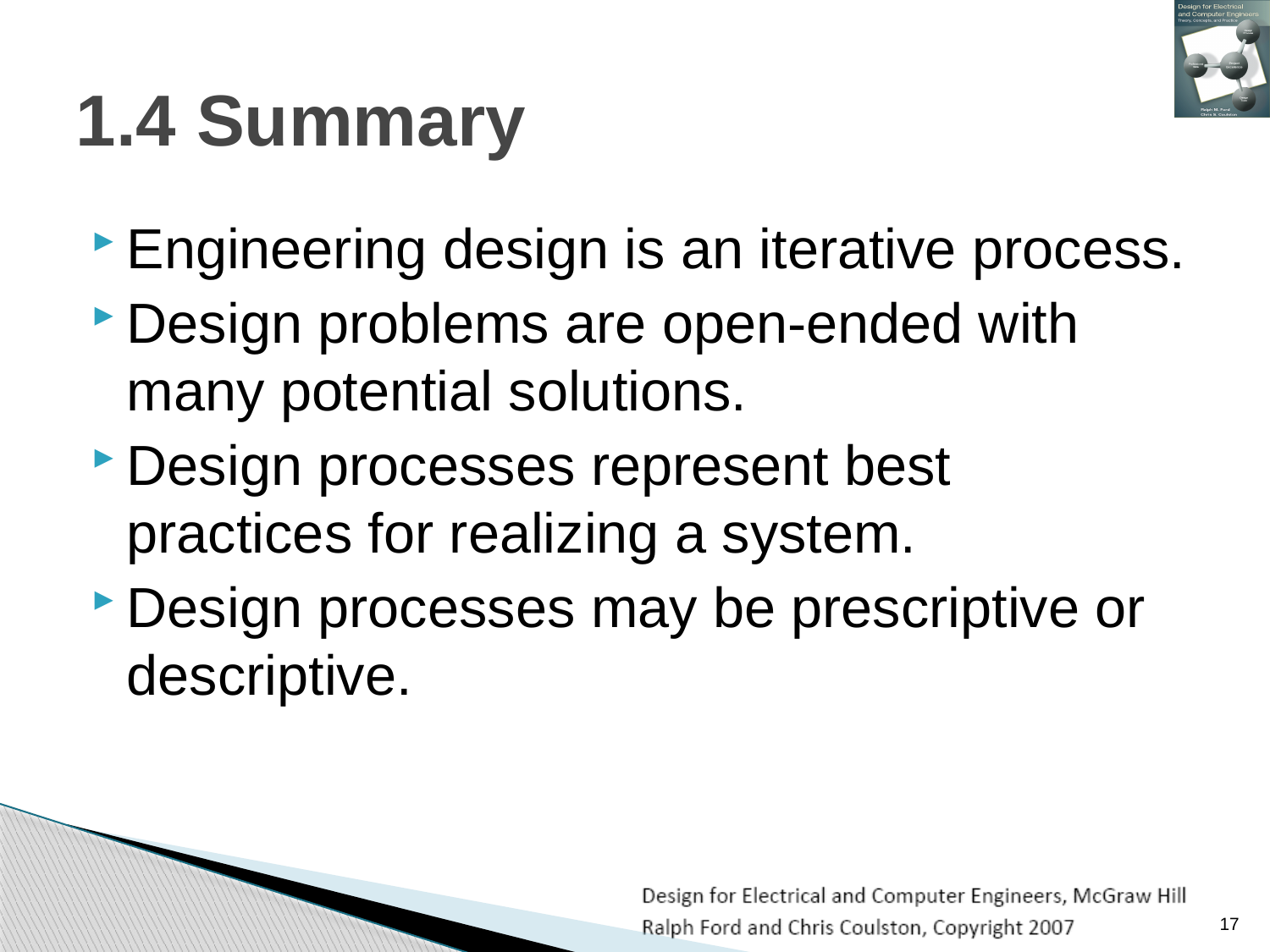

# 1.4 Summary
Engineering design is an iterative process.
Design problems are open-ended with many potential solutions.
Design processes represent best practices for realizing a system.
Design processes may be prescriptive or descriptive.
17